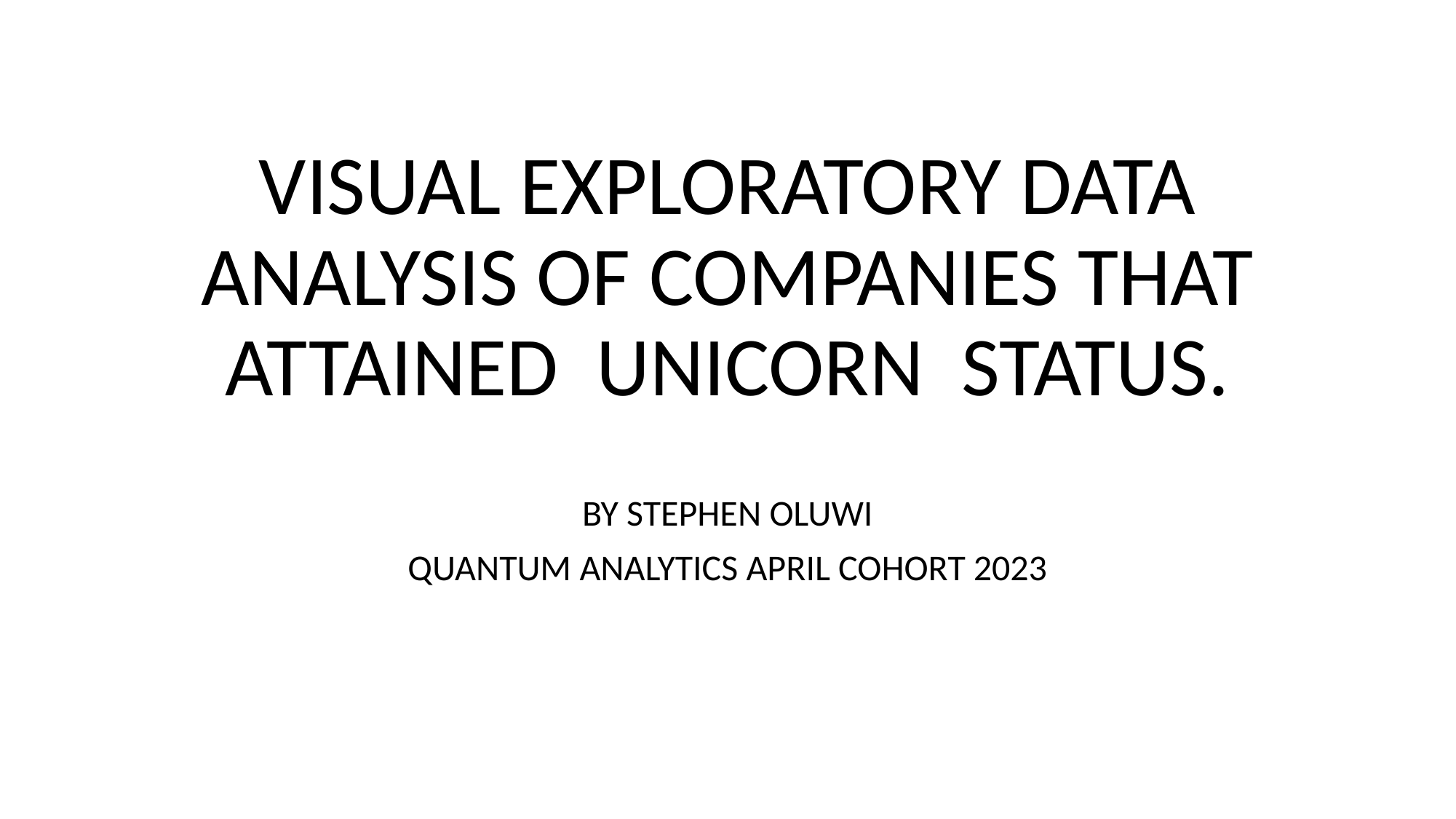

# VISUAL EXPLORATORY DATA ANALYSIS OF COMPANIES THAT ATTAINED  UNICORN  STATUS.

BY STEPHEN OLUWI
QUANTUM ANALYTICS APRIL COHORT 2023